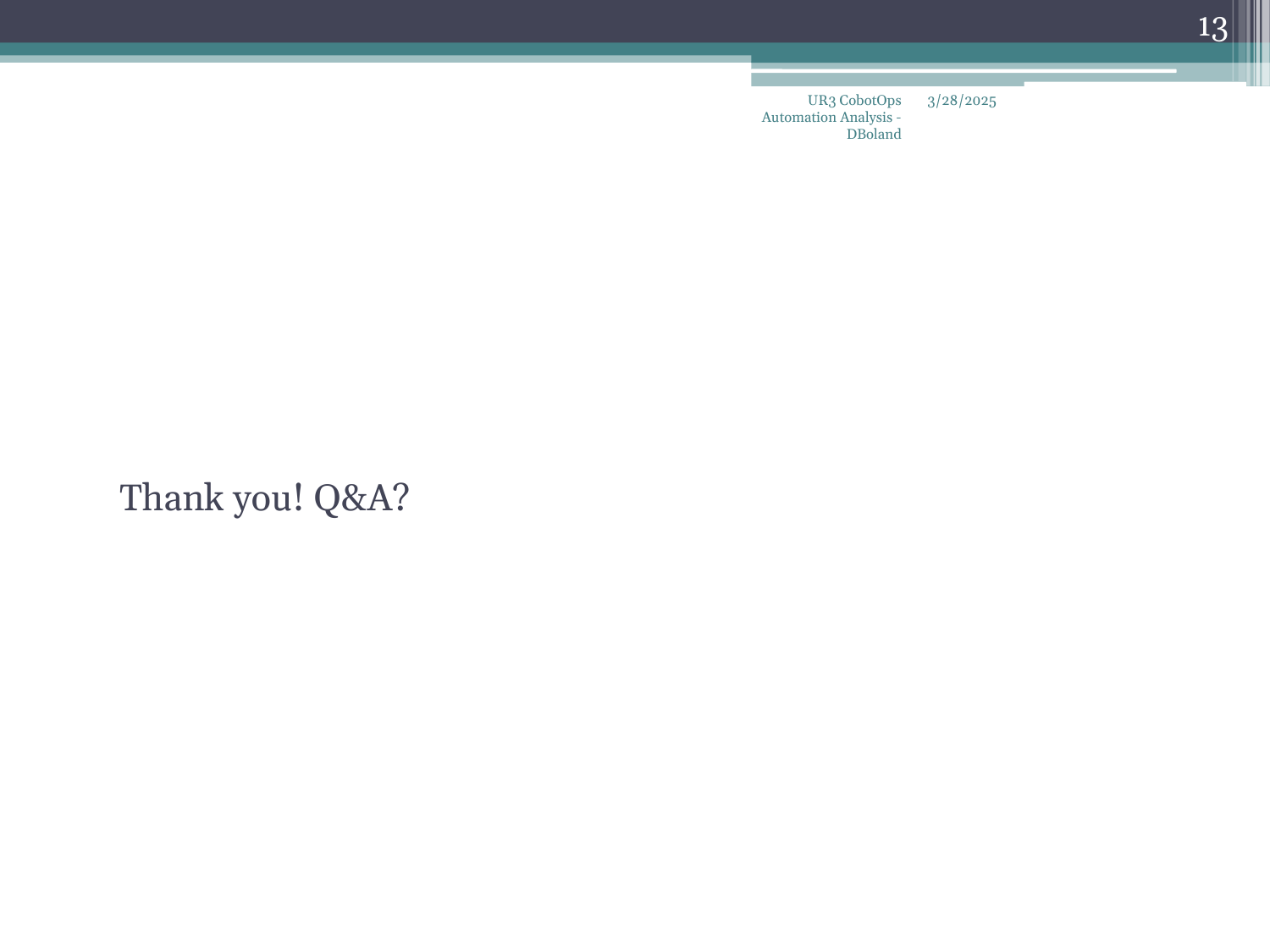

13
UR3 CobotOps Automation Analysis - DBoland
3/28/2025
# Thank you! Q&A?
Thank you! Q&A?